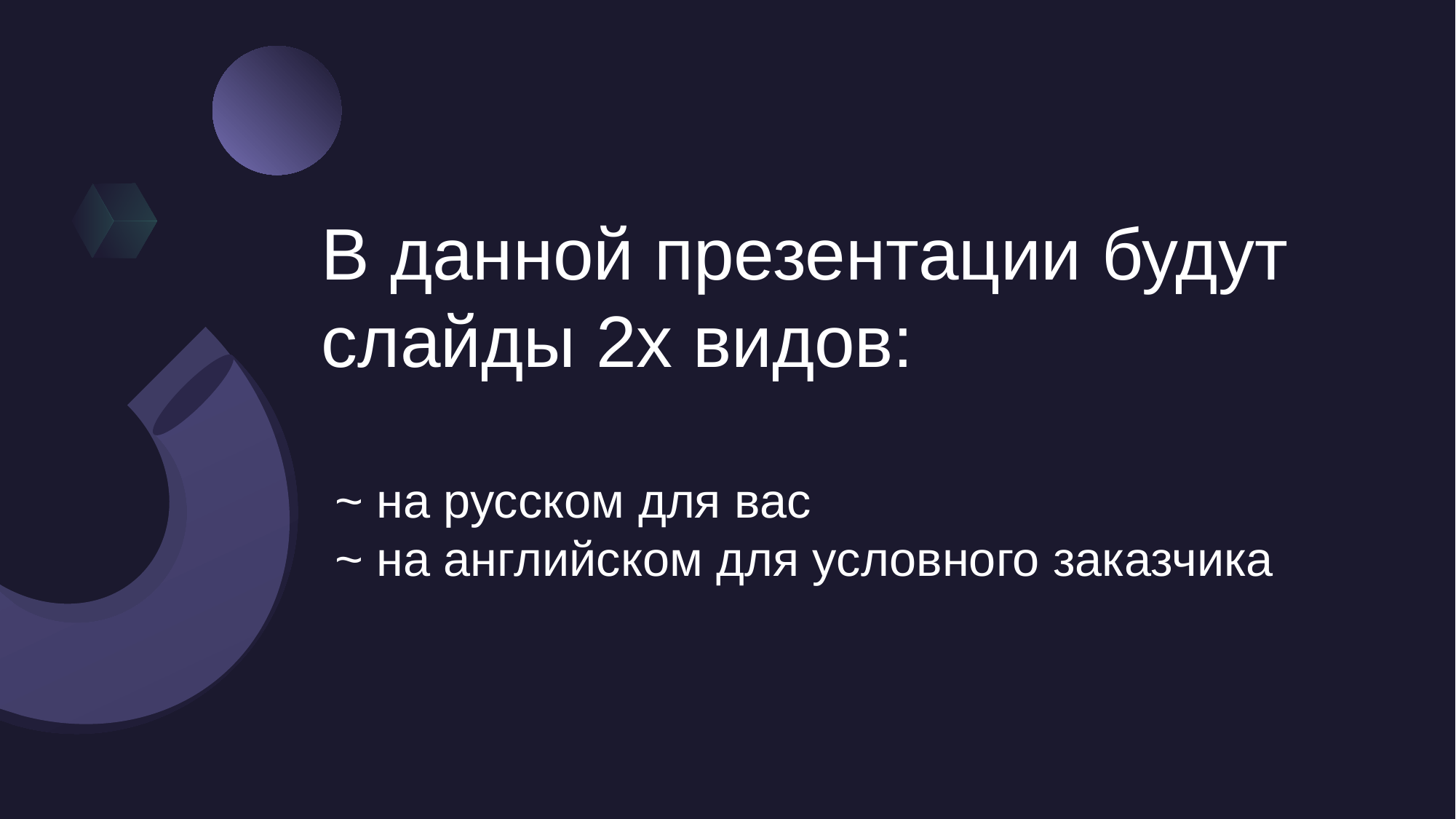

# В данной презентации будут слайды 2х видов:  ~ на русском для вас  ~ на английском для условного заказчика